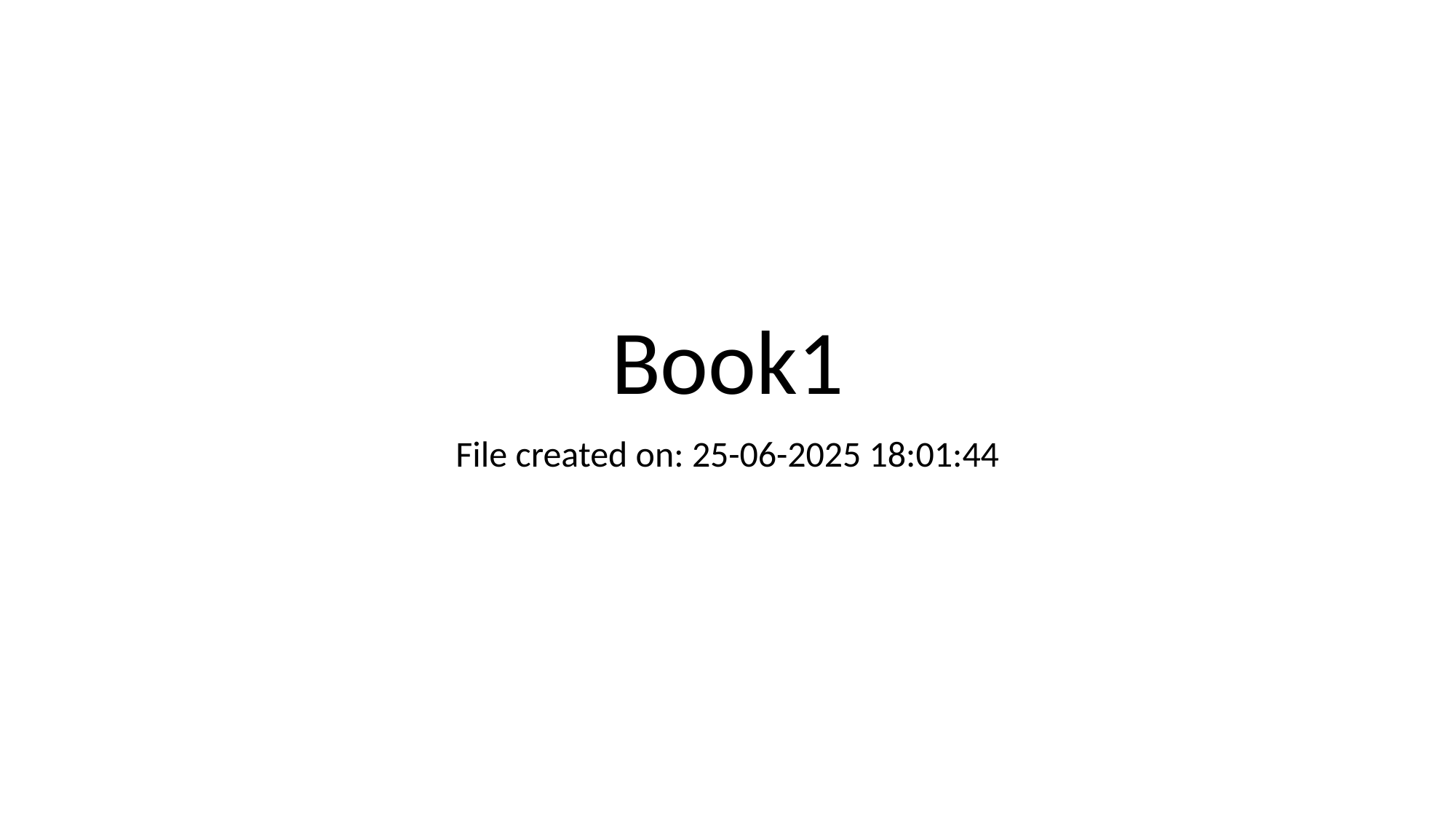

# Book1
File created on: 25-06-2025 18:01:44